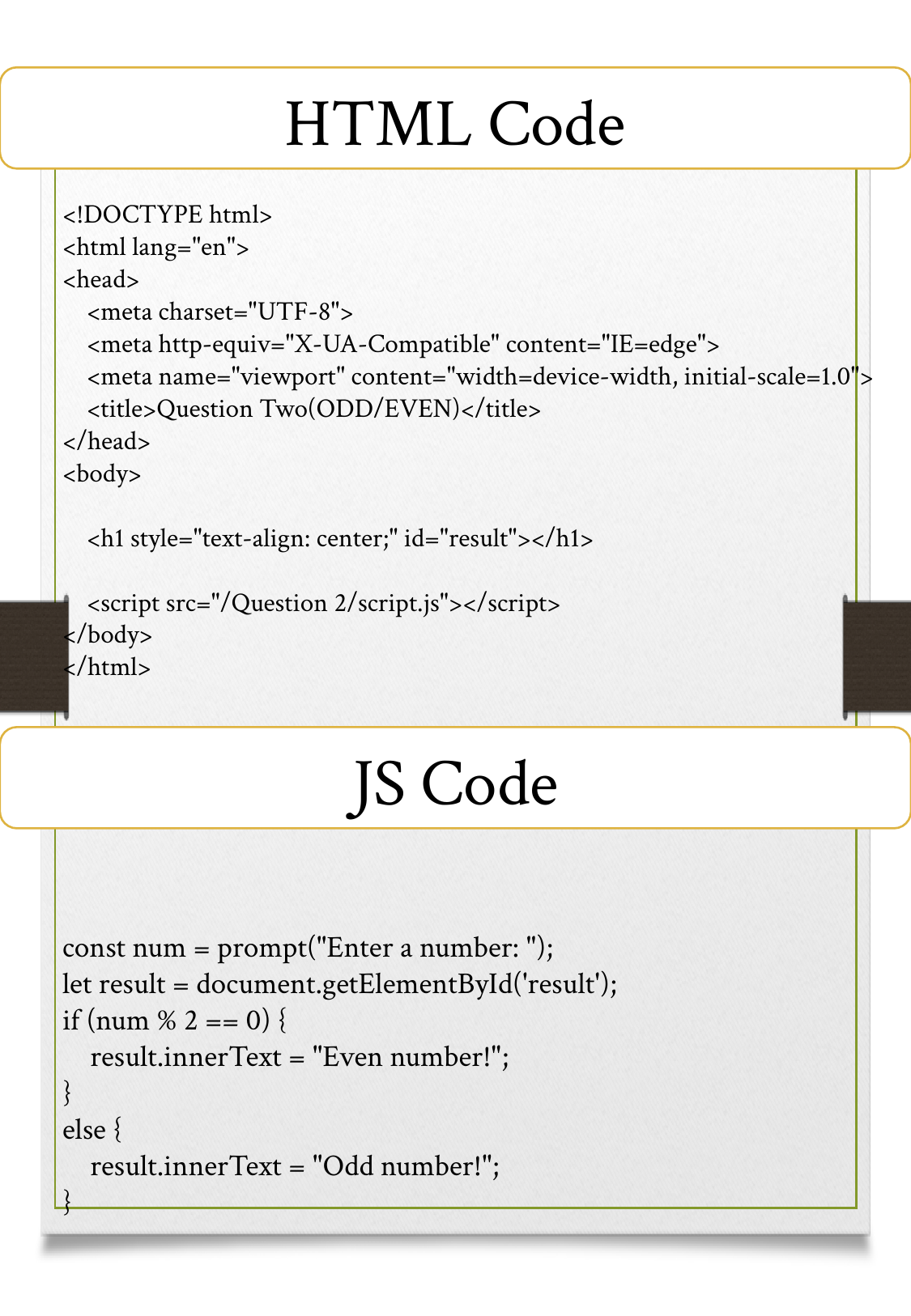

HTML Code
<!DOCTYPE html>
<html lang="en">
<head>
    <meta charset="UTF-8">
    <meta http-equiv="X-UA-Compatible" content="IE=edge">
    <meta name="viewport" content="width=device-width, initial-scale=1.0">
    <title>Question Two(ODD/EVEN)</title>
</head>
<body>
    <h1 style="text-align: center;" id="result"></h1>

    <script src="/Question 2/script.js"></script>
</body>
</html>
JS Code
const num = prompt("Enter a number: ");
let result = document.getElementById('result');
if (num % 2 == 0) {
    result.innerText = "Even number!";
}
else {
    result.innerText = "Odd number!";
}